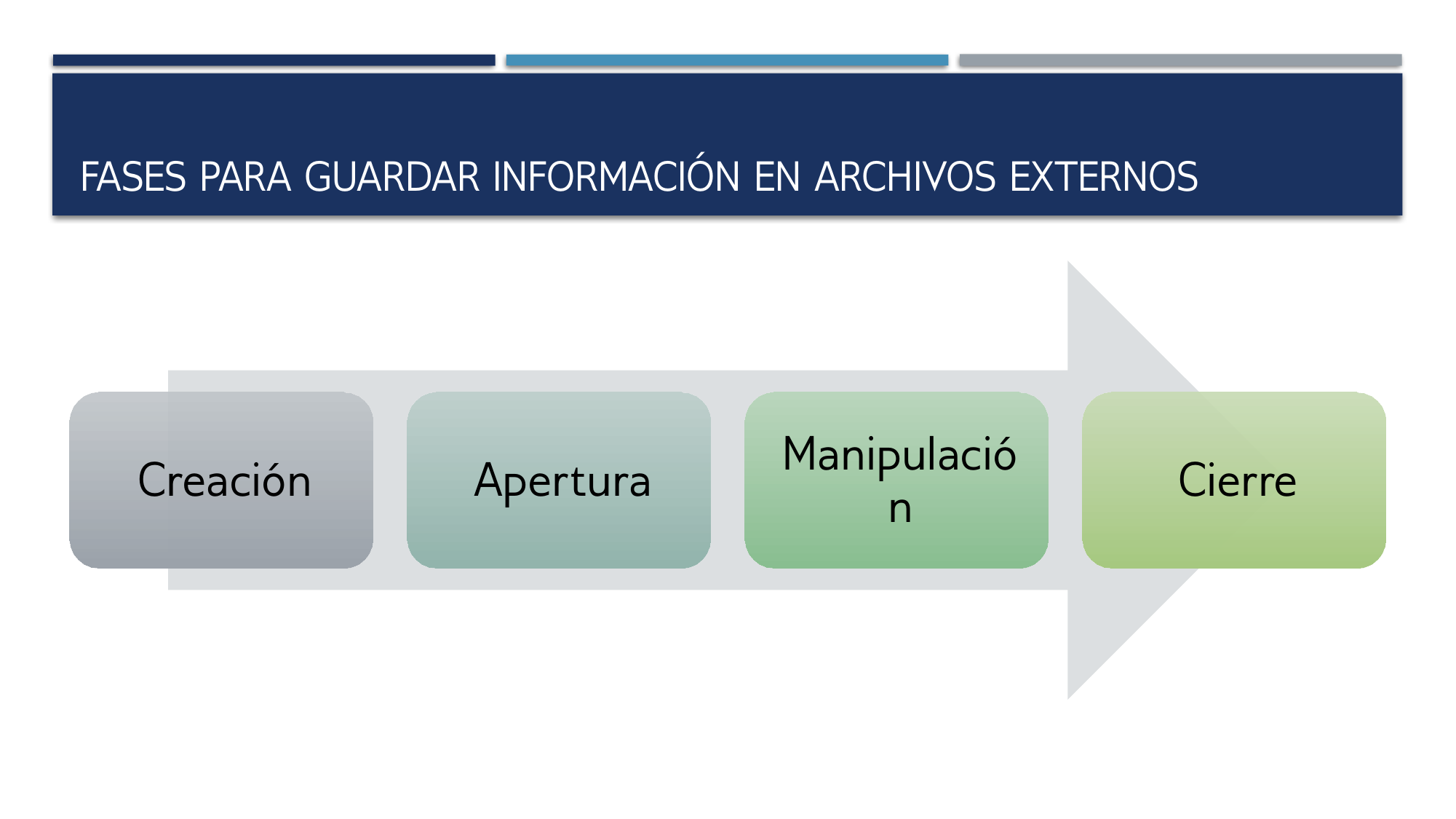

# Fases para guArdar información en archivos externos
Creación
Apertura
Manipulación
Cierre